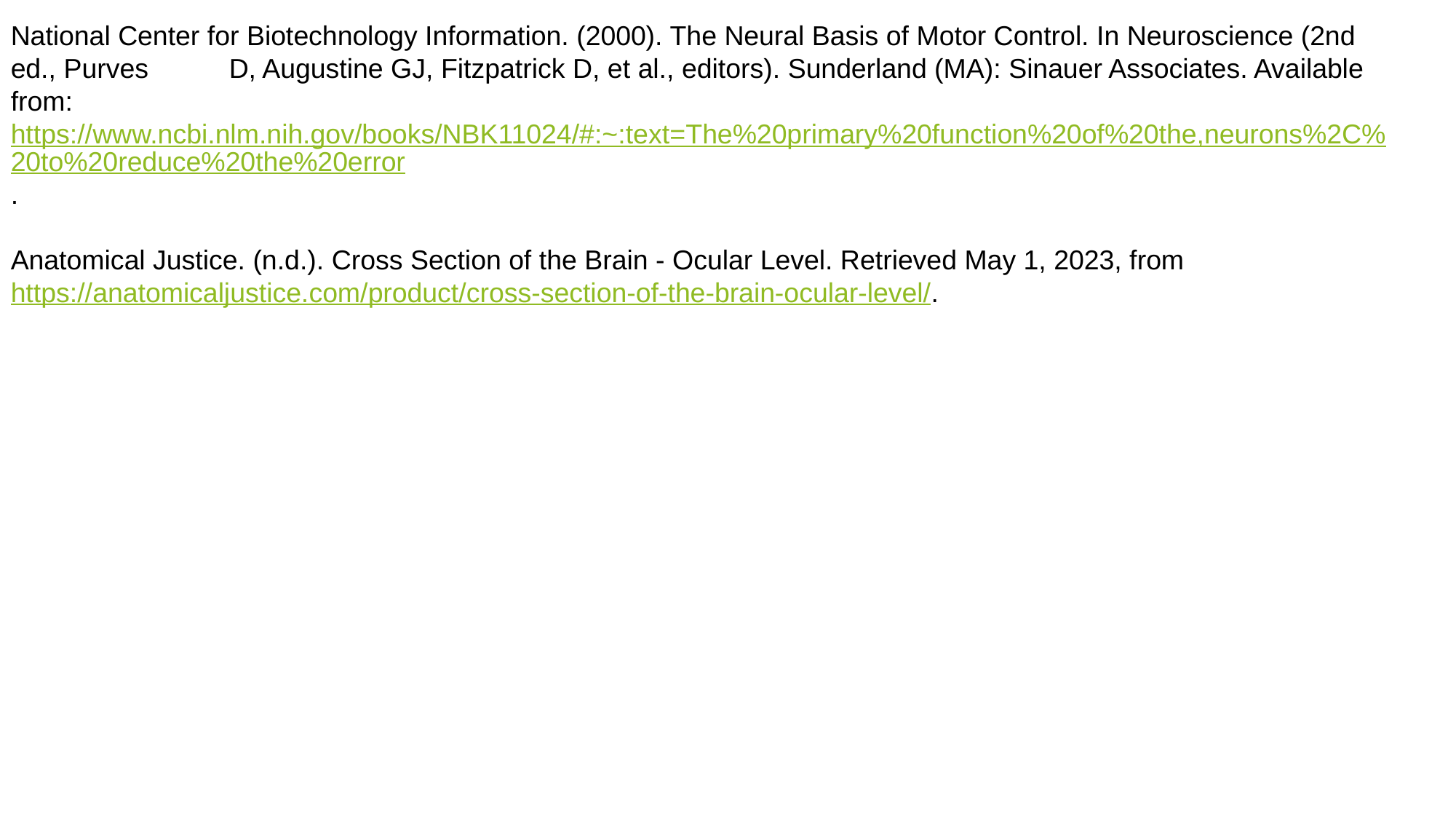

National Center for Biotechnology Information. (2000). The Neural Basis of Motor Control. In Neuroscience (2nd ed., Purves 	D, Augustine GJ, Fitzpatrick D, et al., editors). Sunderland (MA): Sinauer Associates. Available from: 	https://www.ncbi.nlm.nih.gov/books/NBK11024/#:~:text=The%20primary%20function%20of%20the,neurons%2C%20to	%20reduce%20the%20error.

Anatomical Justice. (n.d.). Cross Section of the Brain - Ocular Level. Retrieved May 1, 2023, from 	https://anatomicaljustice.com/product/cross-section-of-the-brain-ocular-level/.